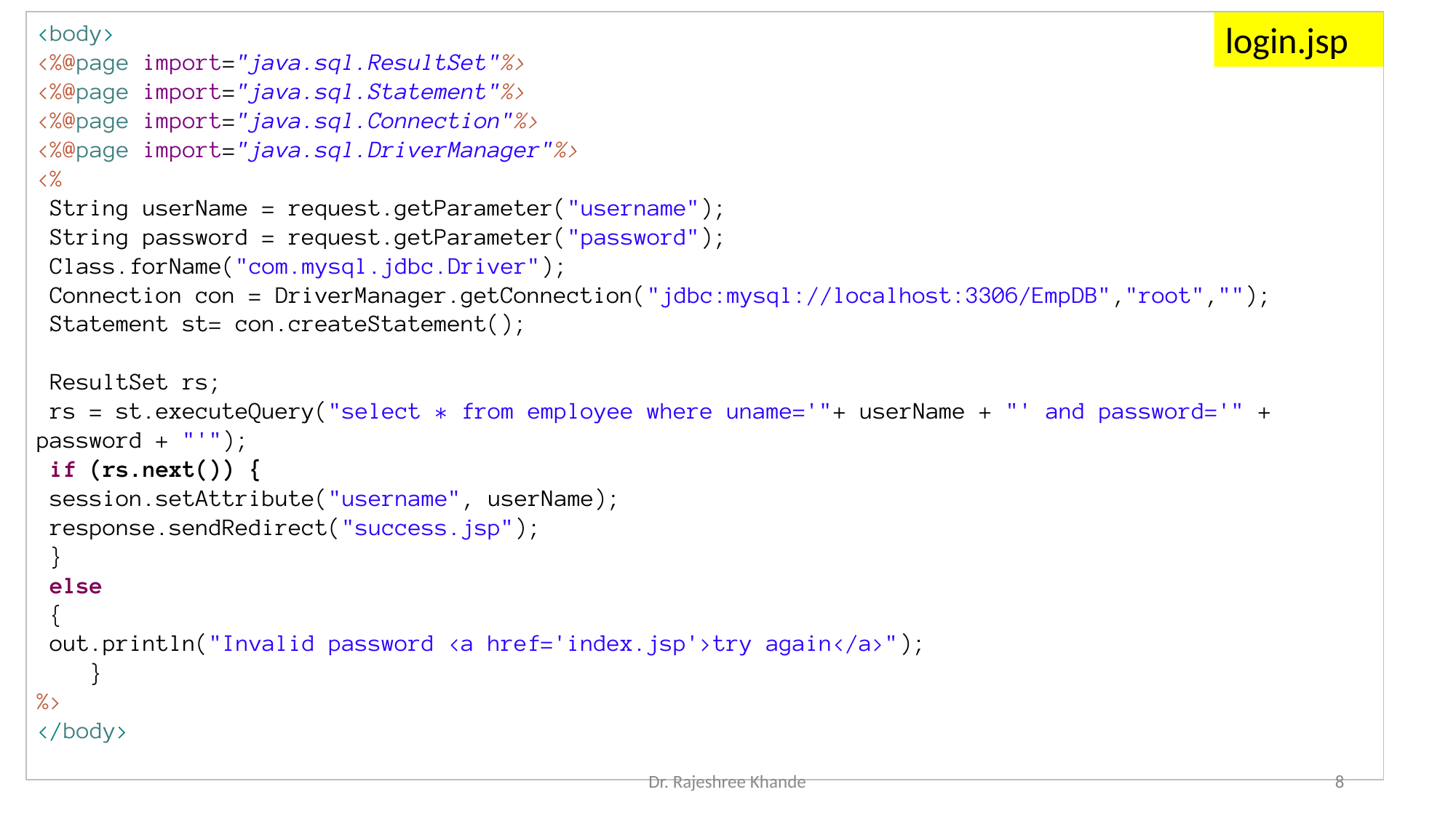

<body>
<%@page import="java.sql.ResultSet"%>
<%@page import="java.sql.Statement"%>
<%@page import="java.sql.Connection"%>
<%@page import="java.sql.DriverManager"%>
<%
 String userName = request.getParameter("username");
 String password = request.getParameter("password");
 Class.forName("com.mysql.jdbc.Driver");
 Connection con = DriverManager.getConnection("jdbc:mysql://localhost:3306/EmpDB","root","");
 Statement st= con.createStatement();

 ResultSet rs;
 rs = st.executeQuery("select * from employee where uname='"+ userName + "' and password='" + password + "'");
 if (rs.next()) {
 session.setAttribute("username", userName);
 response.sendRedirect("success.jsp");
 }
 else
 {
 out.println("Invalid password <a href='index.jsp'>try again</a>");
    }
%>
</body>
login.jsp
Dr. Rajeshree Khande
8